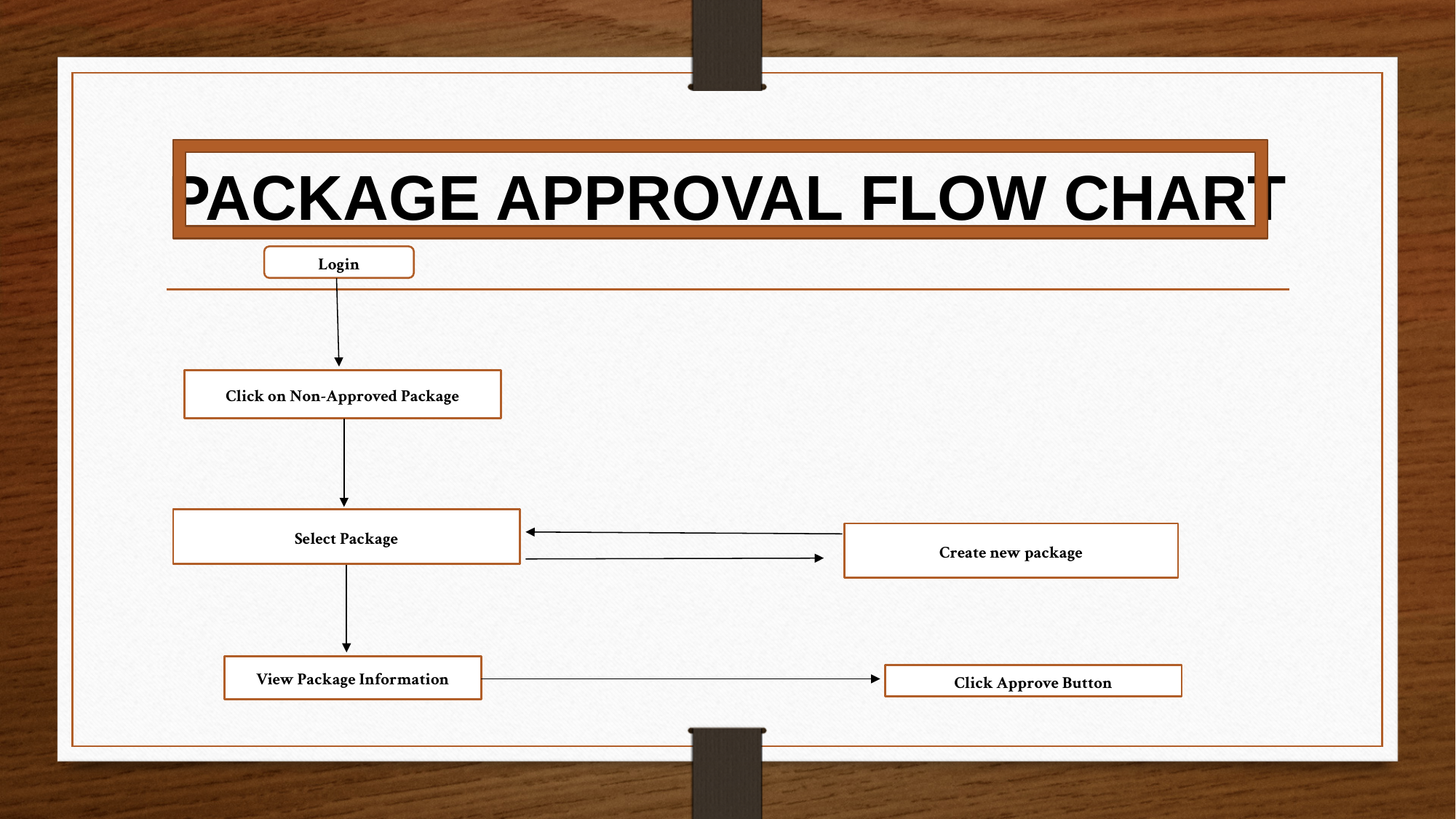

# PACKAGE APPROVAL FLOW CHART

Login
Click on Non-Approved Package
Select Package To Approve
Select Package
Create new package
View Package Information
Click Approve Button